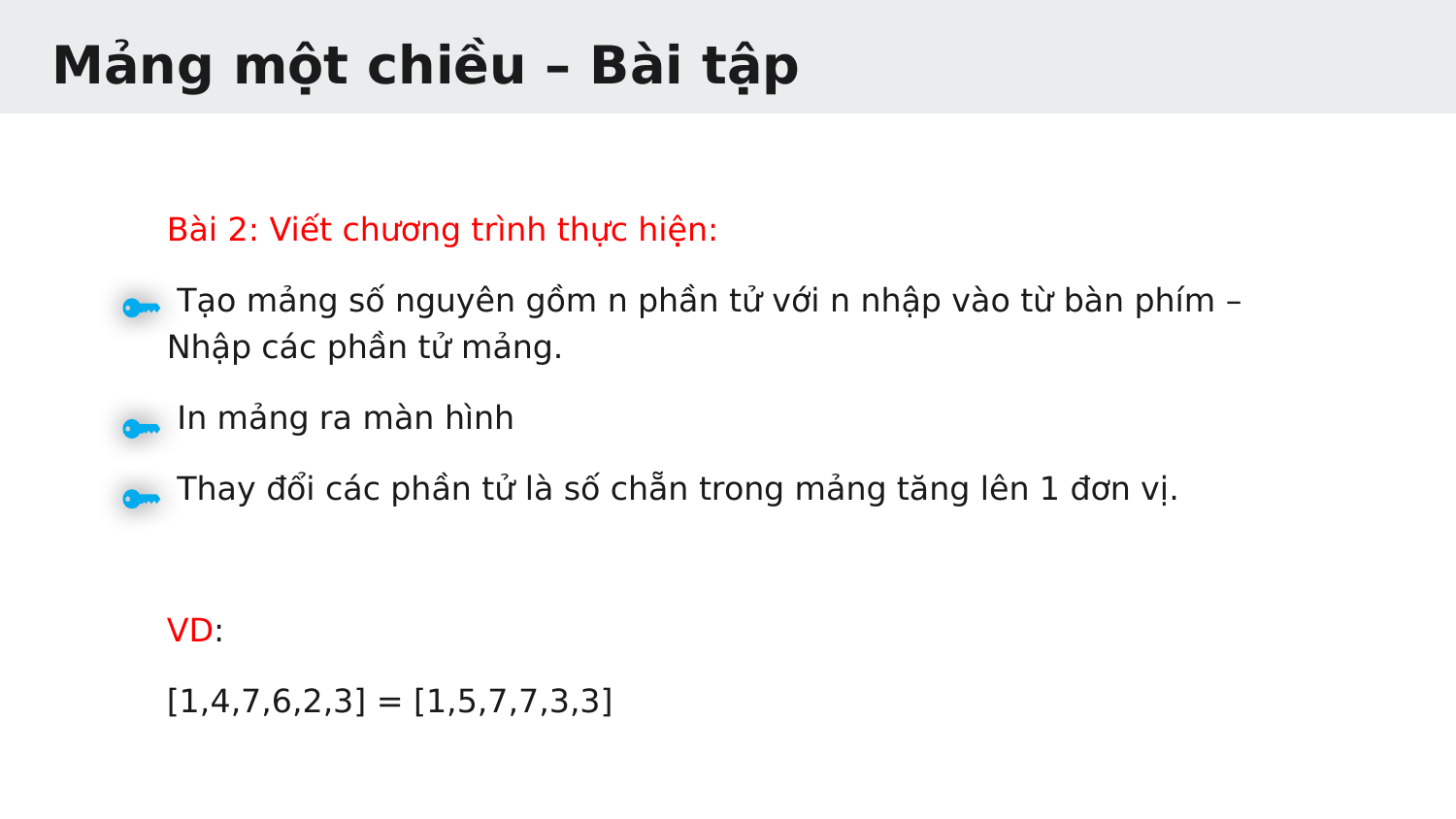

# Mảng một chiều – Bài tập
Bài 2: Viết chương trình thực hiện:
 Tạo mảng số nguyên gồm n phần tử với n nhập vào từ bàn phím – Nhập các phần tử mảng.
 In mảng ra màn hình
 Thay đổi các phần tử là số chẵn trong mảng tăng lên 1 đơn vị.

VD:
[1,4,7,6,2,3] = [1,5,7,7,3,3]